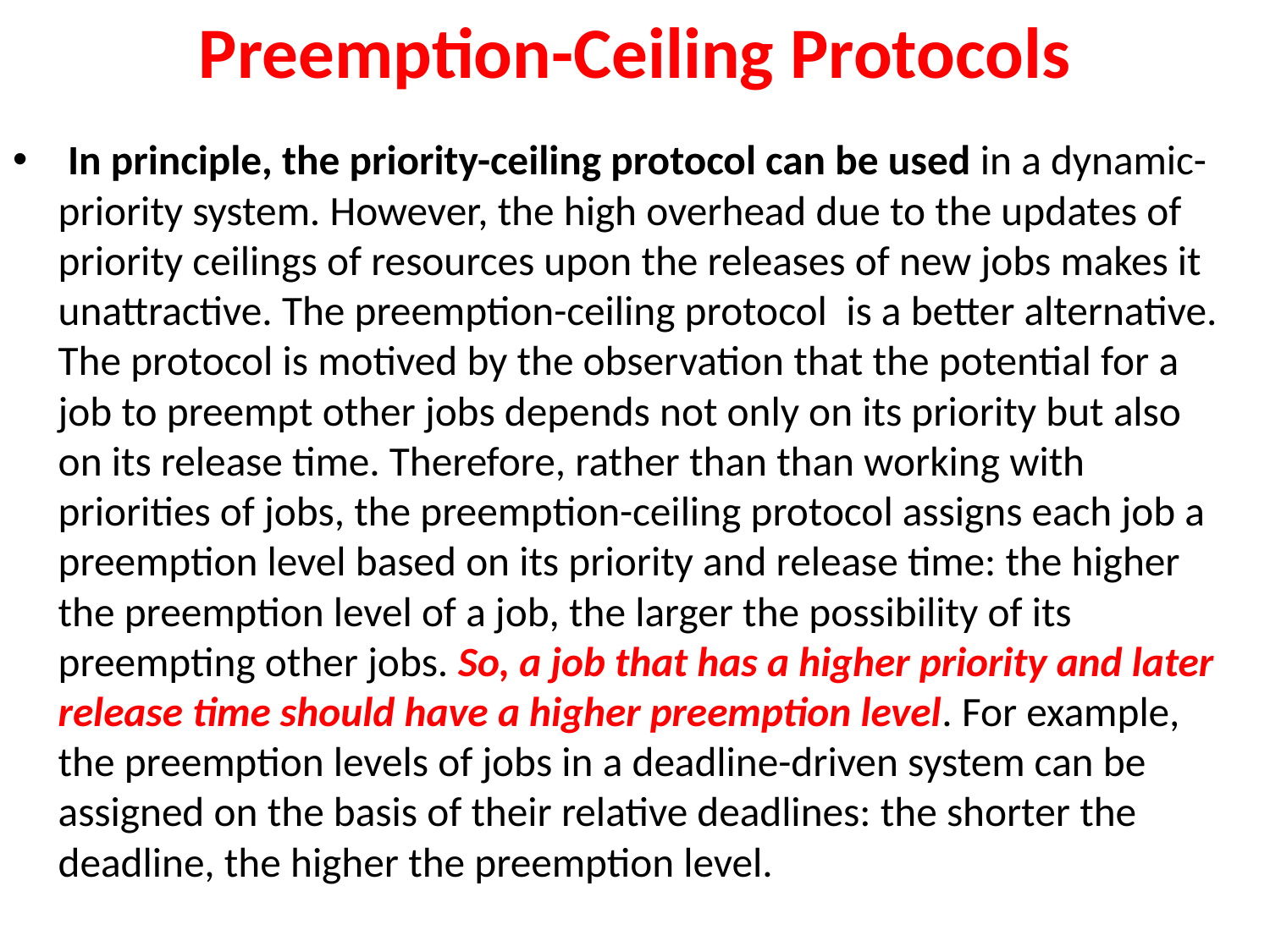

# Preemption-Ceiling Protocols
 In principle, the priority-ceiling protocol can be used in a dynamic-priority system. However, the high overhead due to the updates of priority ceilings of resources upon the releases of new jobs makes it unattractive. The preemption-ceiling protocol  is a better alternative. The protocol is motived by the observation that the potential for a job to preempt other jobs depends not only on its priority but also on its release time. Therefore, rather than than working with priorities of jobs, the preemption-ceiling protocol assigns each job a preemption level based on its priority and release time: the higher the preemption level of a job, the larger the possibility of its preempting other jobs. So, a job that has a higher priority and later release time should have a higher preemption level. For example, the preemption levels of jobs in a deadline-driven system can be assigned on the basis of their relative deadlines: the shorter the deadline, the higher the preemption level.